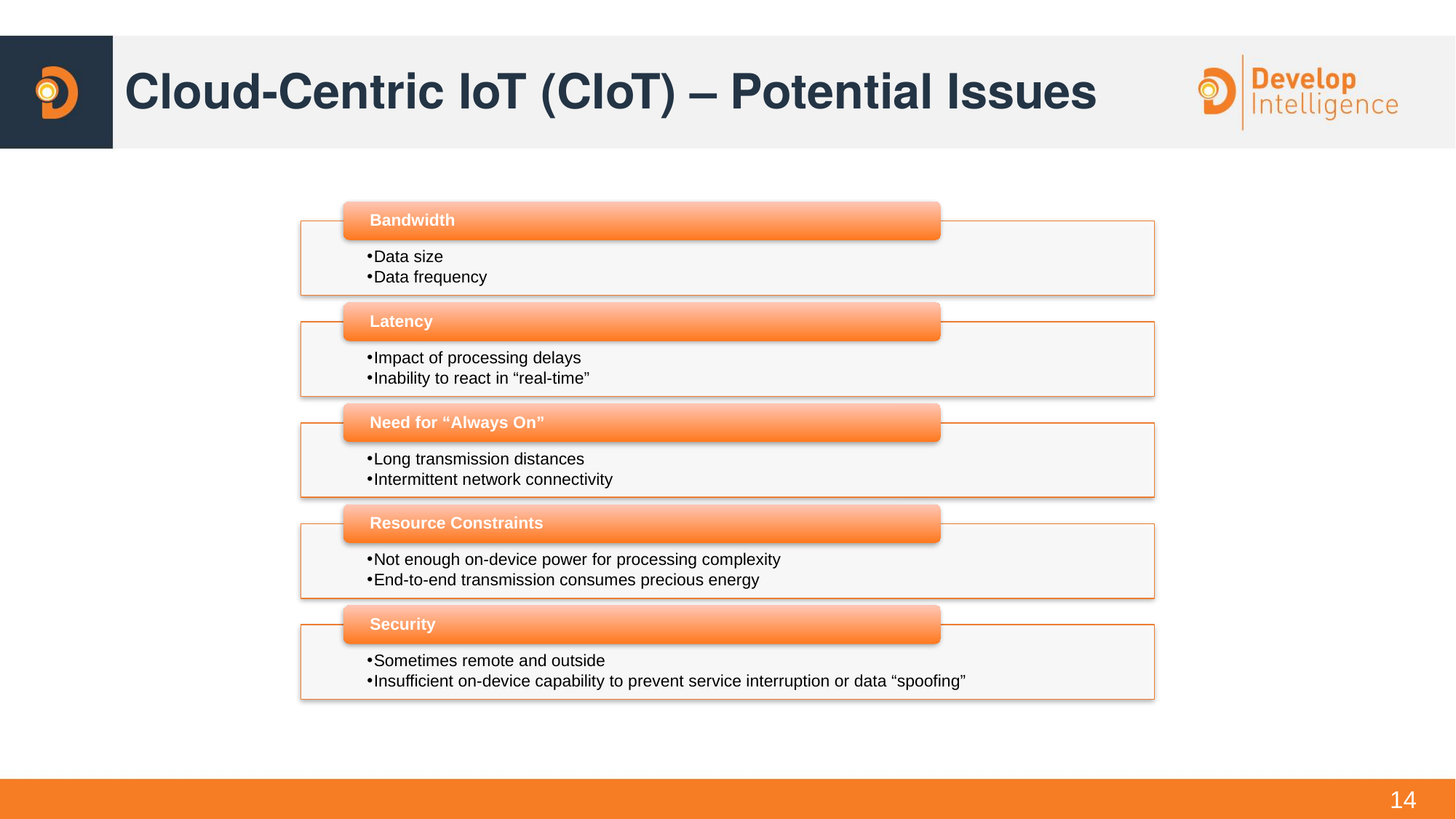

# Cloud-Centric IoT (CIoT) – Potential Issues
Data size
Data frequency
Bandwidth
Impact of processing delays
Inability to react in “real-time”
Latency
Long transmission distances
Intermittent network connectivity
Need for “Always On”
Not enough on-device power for processing complexity
End-to-end transmission consumes precious energy
Resource Constraints
Sometimes remote and outside
Insufficient on-device capability to prevent service interruption or data “spoofing”
Security
14